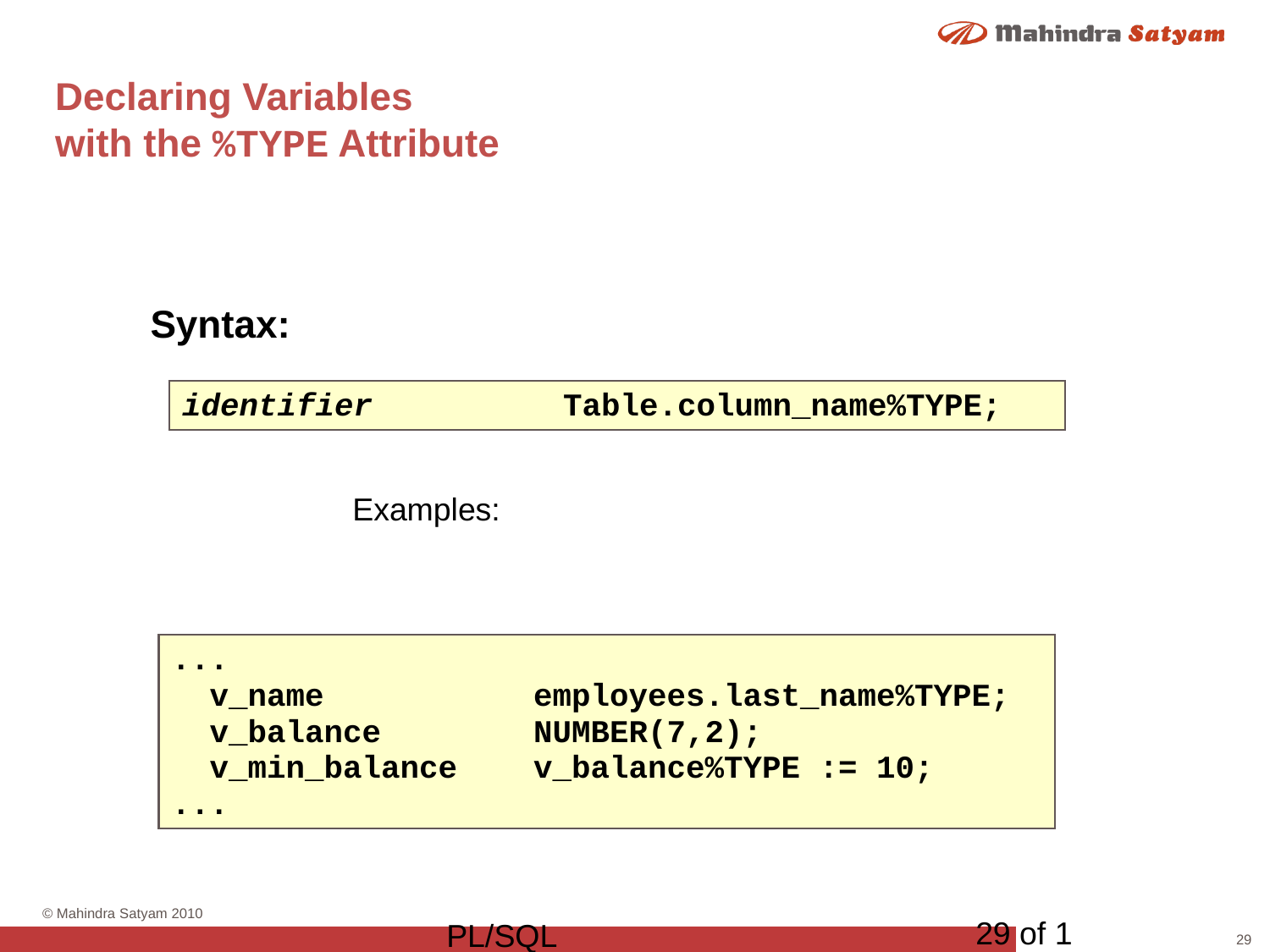

# Declaring Variables with the %TYPE Attribute
Syntax:
identifier		Table.column_name%TYPE;
Examples:
...
  v_name           employees.last_name%TYPE;
  v_balance        NUMBER(7,2);
	  v_min_balance    v_balance%TYPE := 10;
...

29 of 1
PL/SQL